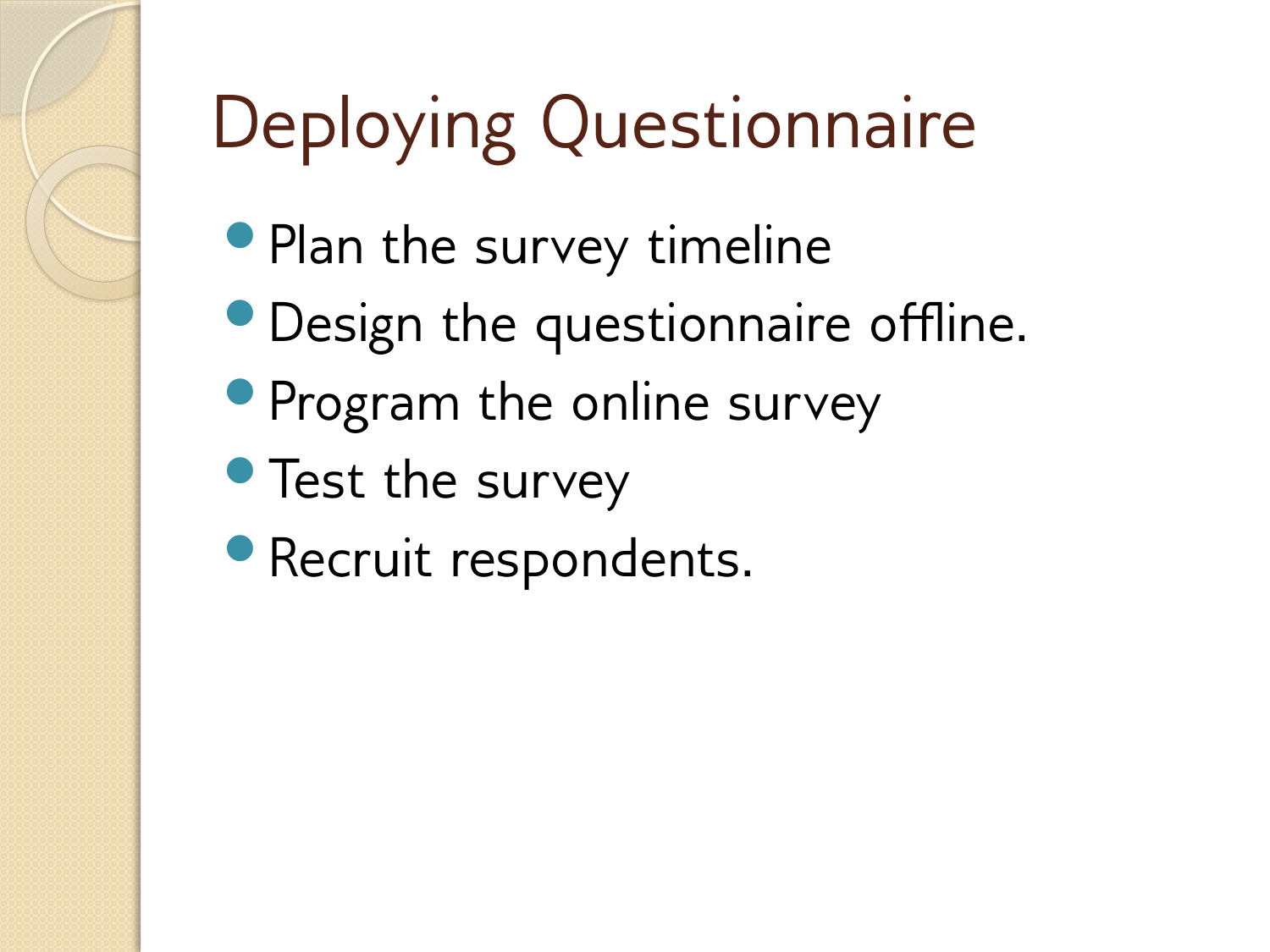

# Deploying Questionnaire
Plan the survey timeline
Design the questionnaire offline.
Program the online survey
Test the survey
Recruit respondents.